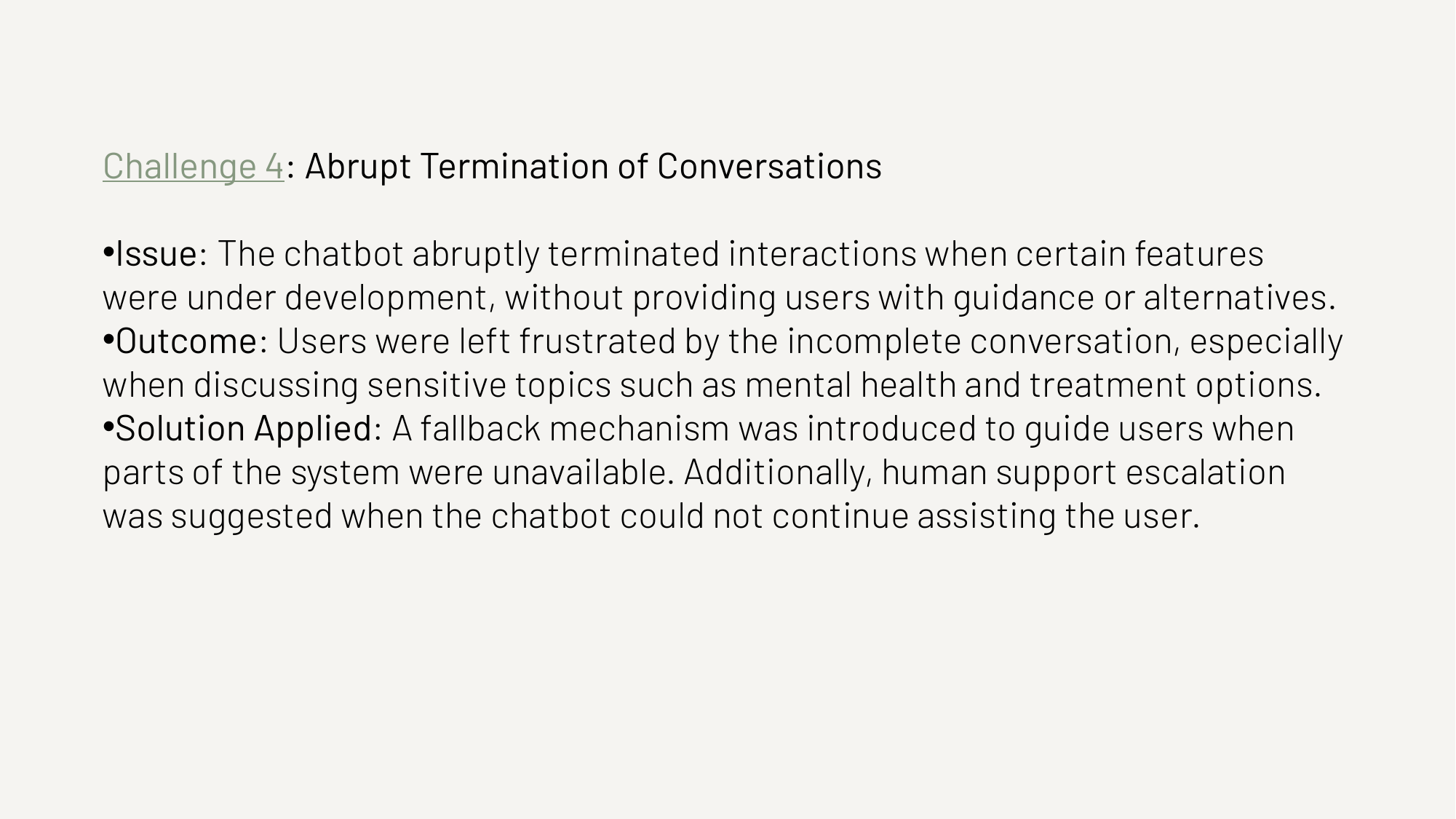

Challenge 4: Abrupt Termination of Conversations

Issue: The chatbot abruptly terminated interactions when certain features were under development, without providing users with guidance or alternatives.
Outcome: Users were left frustrated by the incomplete conversation, especially when discussing sensitive topics such as mental health and treatment options.
Solution Applied: A fallback mechanism was introduced to guide users when parts of the system were unavailable. Additionally, human support escalation was suggested when the chatbot could not continue assisting the user.